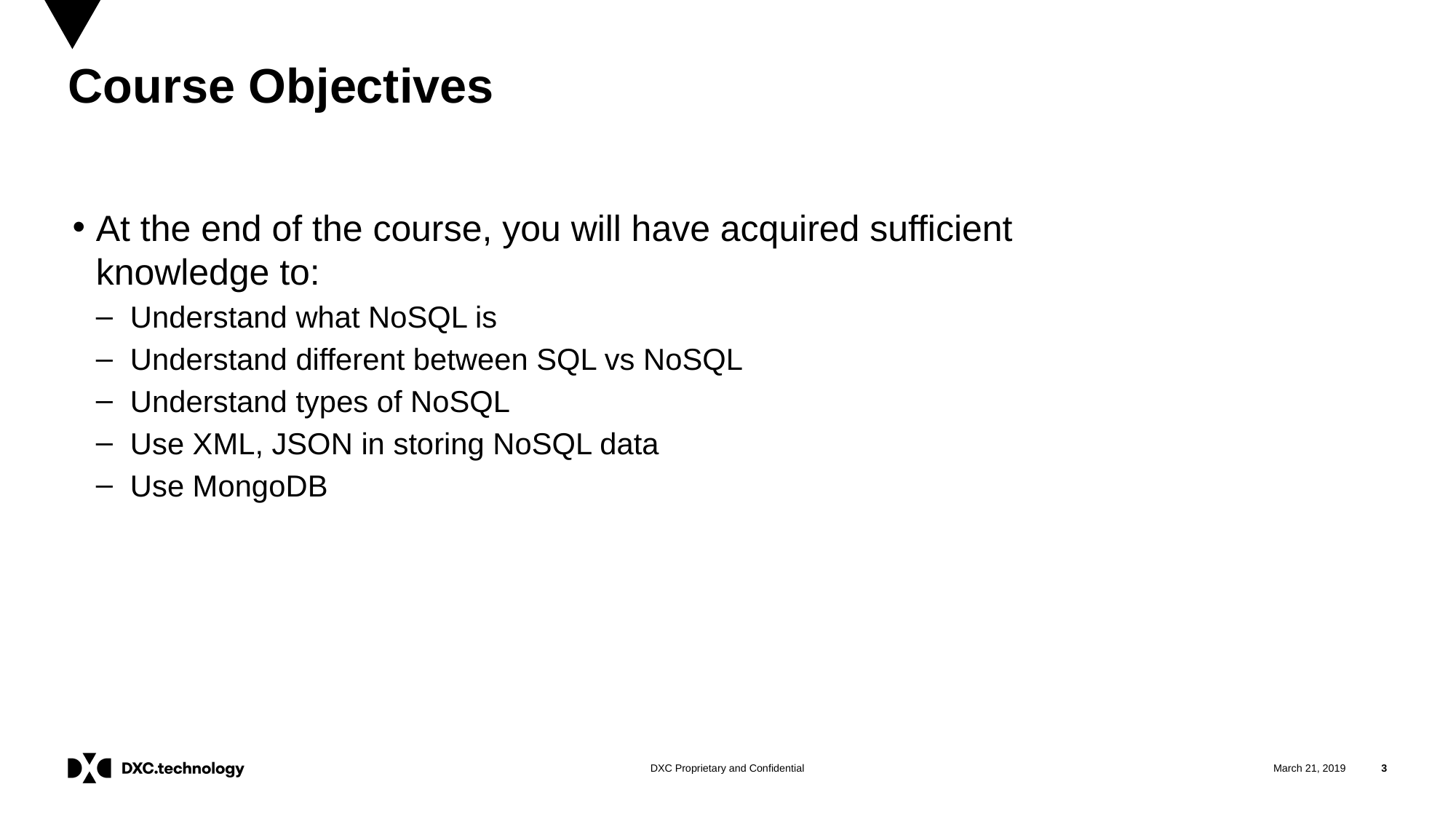

# Course Objectives
At the end of the course, you will have acquired sufficient knowledge to:
Understand what NoSQL is
Understand different between SQL vs NoSQL
Understand types of NoSQL
Use XML, JSON in storing NoSQL data
Use MongoDB